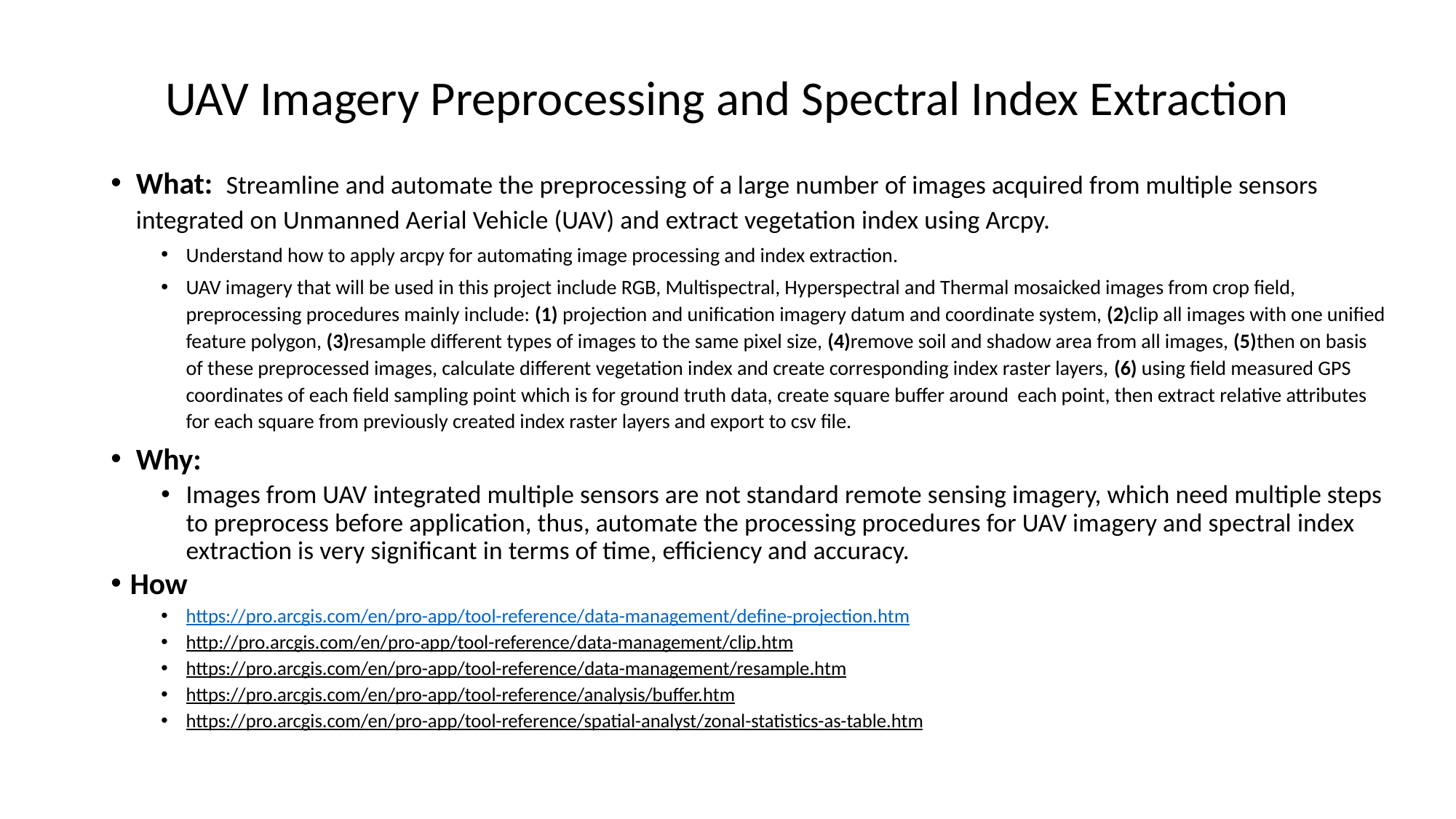

# UAV Imagery Preprocessing and Spectral Index Extraction
What:  Streamline and automate the preprocessing of a large number of images acquired from multiple sensors integrated on Unmanned Aerial Vehicle (UAV) and extract vegetation index using Arcpy.
Understand how to apply arcpy for automating image processing and index extraction.
UAV imagery that will be used in this project include RGB, Multispectral, Hyperspectral and Thermal mosaicked images from crop field, preprocessing procedures mainly include: (1) projection and unification imagery datum and coordinate system, (2)clip all images with one unified feature polygon, (3)resample different types of images to the same pixel size, (4)remove soil and shadow area from all images, (5)then on basis of these preprocessed images, calculate different vegetation index and create corresponding index raster layers, (6) using field measured GPS coordinates of each field sampling point which is for ground truth data, create square buffer around  each point, then extract relative attributes for each square from previously created index raster layers and export to csv file.
Why:
Images from UAV integrated multiple sensors are not standard remote sensing imagery, which need multiple steps to preprocess before application, thus, automate the processing procedures for UAV imagery and spectral index extraction is very significant in terms of time, efficiency and accuracy.
How
https://pro.arcgis.com/en/pro-app/tool-reference/data-management/define-projection.htm
http://pro.arcgis.com/en/pro-app/tool-reference/data-management/clip.htm
https://pro.arcgis.com/en/pro-app/tool-reference/data-management/resample.htm
https://pro.arcgis.com/en/pro-app/tool-reference/analysis/buffer.htm
https://pro.arcgis.com/en/pro-app/tool-reference/spatial-analyst/zonal-statistics-as-table.htm